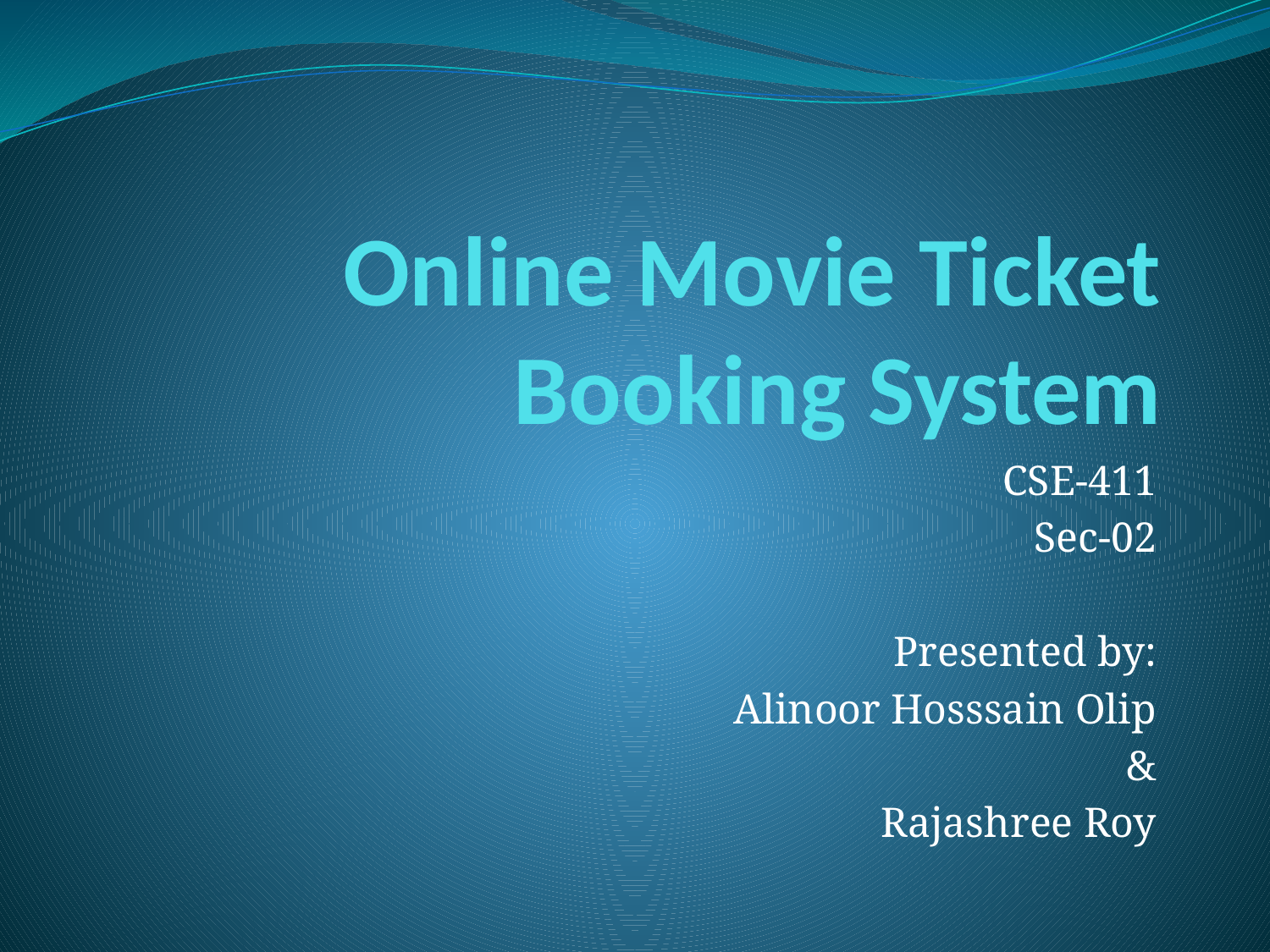

# Online Movie Ticket Booking System
CSE-411
Sec-02

Presented by:
Alinoor Hosssain Olip
&
Rajashree Roy